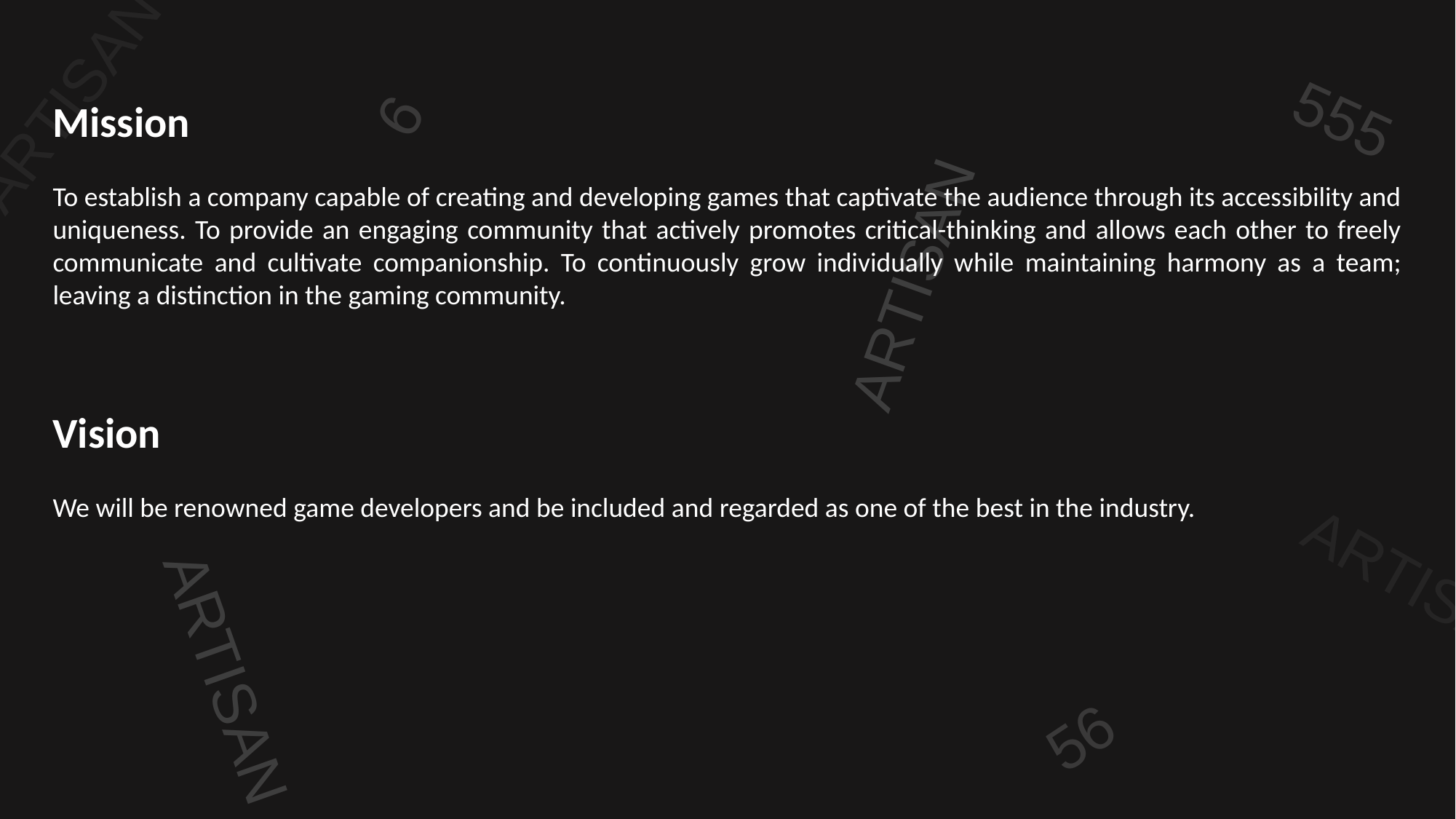

ARTISAN
555
9
ARTISAN
ARTISAN
ARTISAN
56
Mission

To establish a company capable of creating and developing games that captivate the audience through its accessibility and uniqueness. To provide an engaging community that actively promotes critical-thinking and allows each other to freely communicate and cultivate companionship. To continuously grow individually while maintaining harmony as a team; leaving a distinction in the gaming community.
Vision

We will be renowned game developers and be included and regarded as one of the best in the industry.